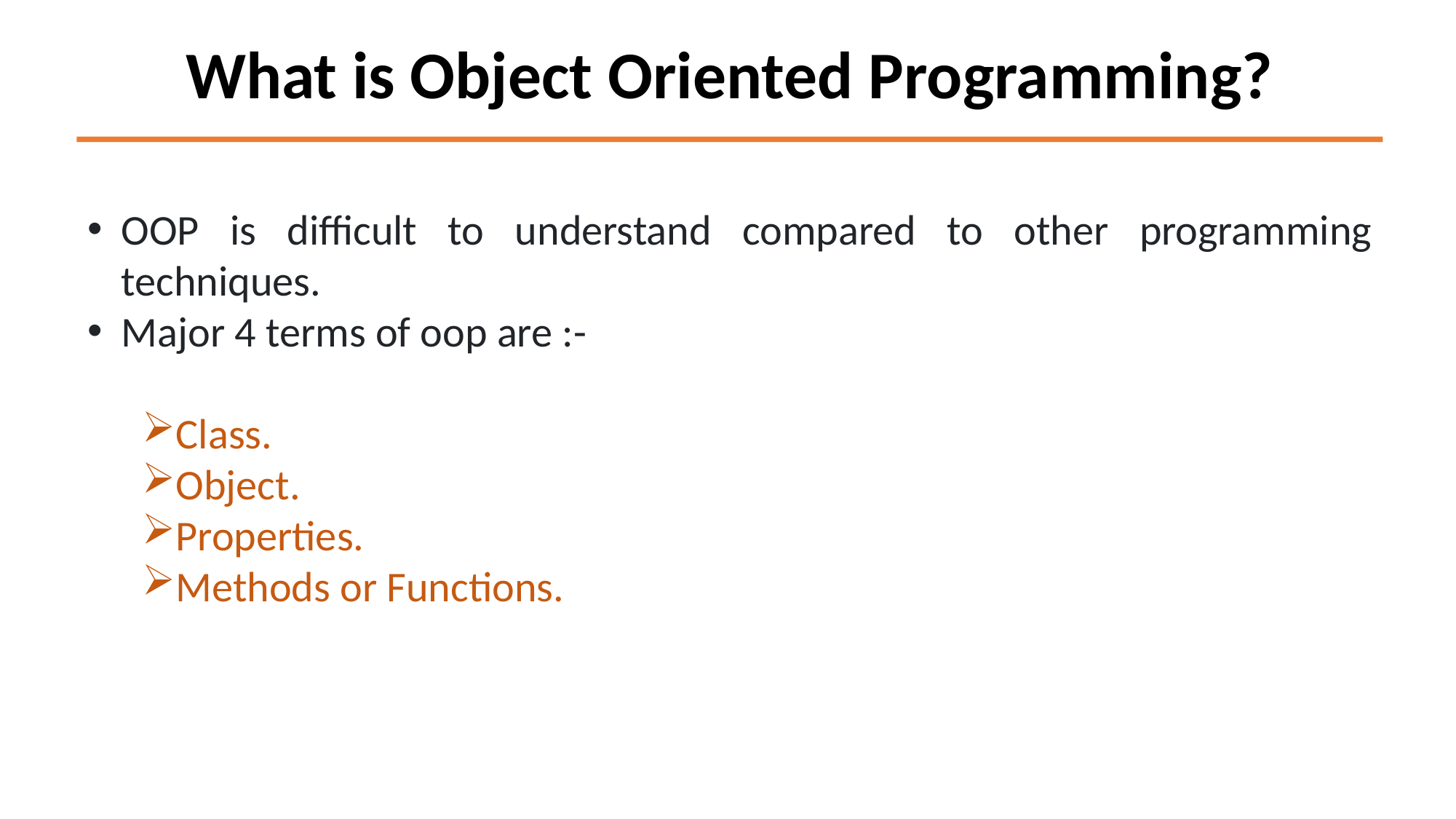

What is Object Oriented Programming?

OOP is difficult to understand compared to other programming techniques.
Major 4 terms of oop are :-

Class.
Object.
Properties.
Methods or Functions.